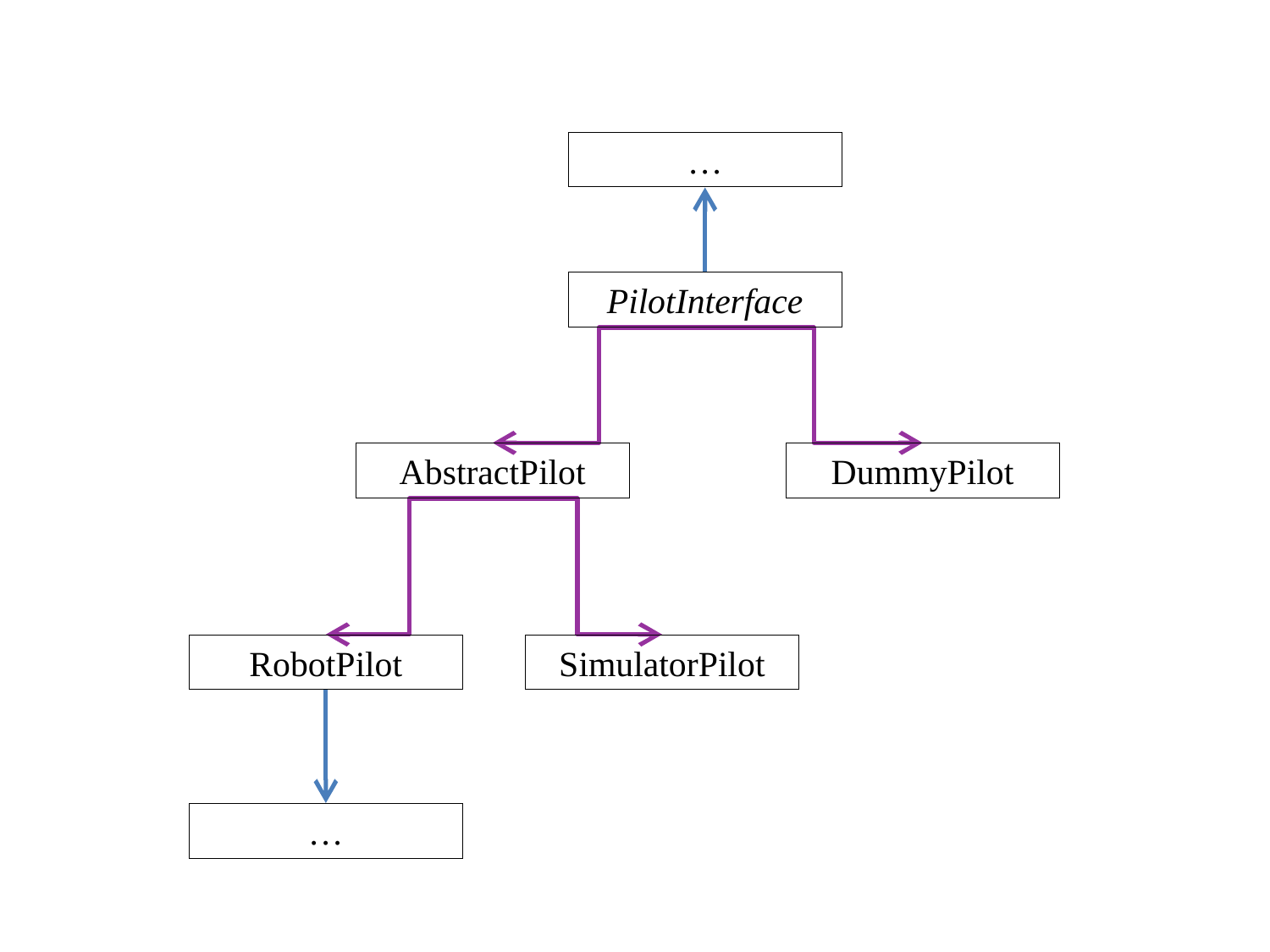

…
PilotInterface
AbstractPilot
DummyPilot
SimulatorPilot
RobotPilot
…